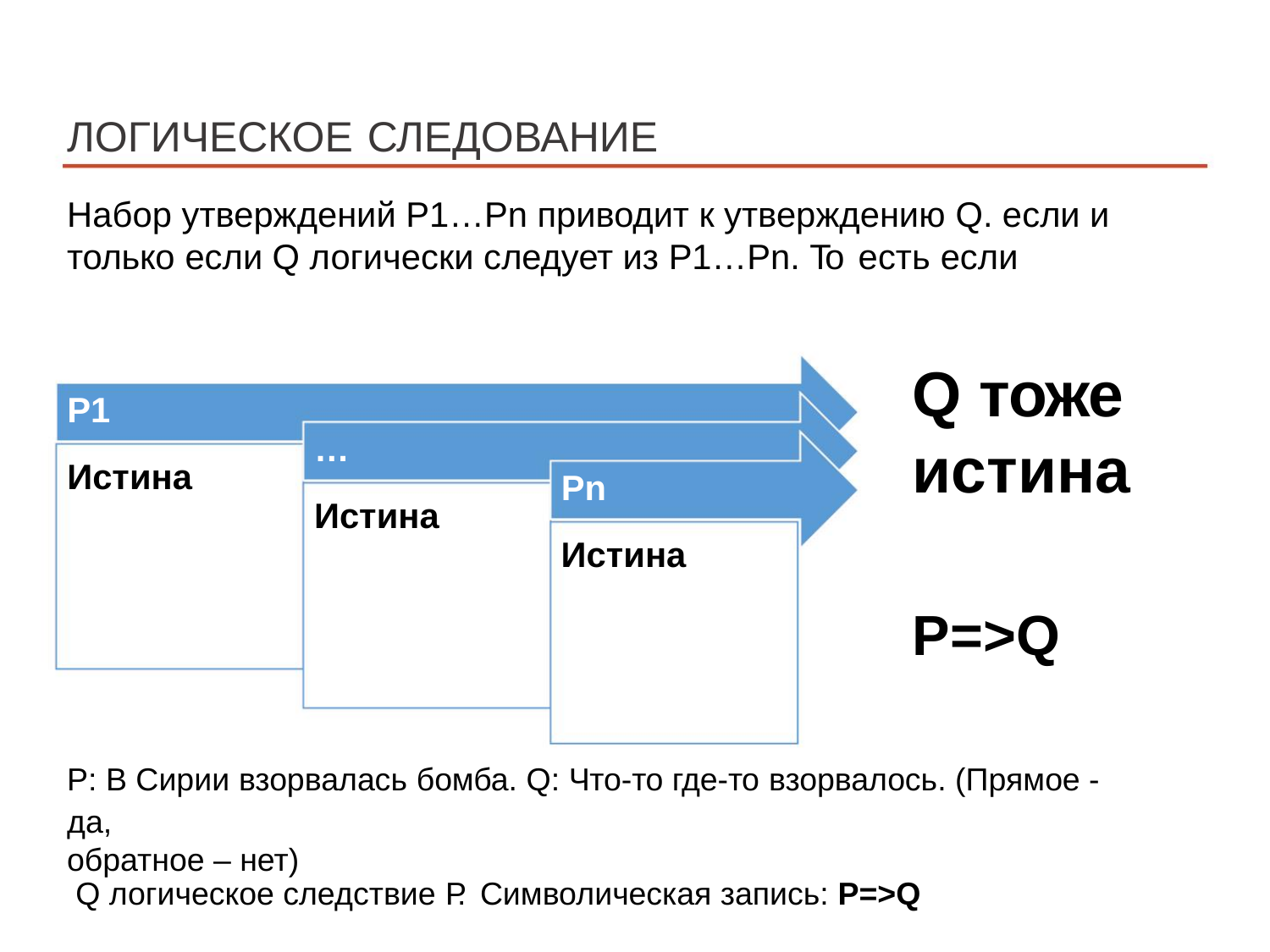

ЛОГИЧЕСКОЕ СЛЕДОВАНИЕ
Набор утверждений P1…Pn приводит к утверждению Q. если и
только если Q логически следует из P1…Pn. То есть если
Q тоже
истина
P1
…
Истина
Pn
Истина
Истина
P=>Q
P: В Сирии взорвалась бомба. Q: Что-то где-то взорвалось. (Прямое - да,
обратное – нет)
Q логическое следствие P. Символическая запись: P=>Q